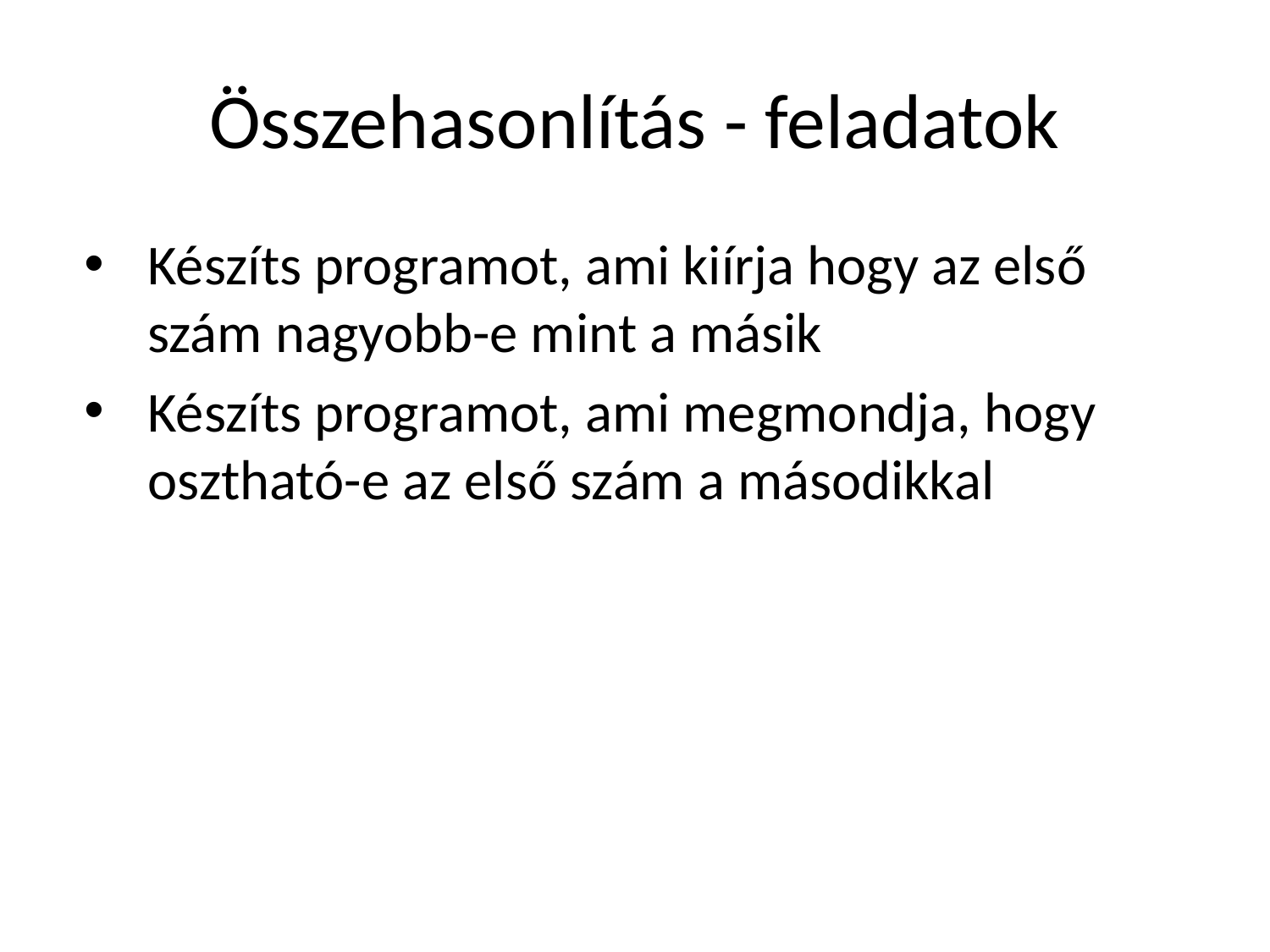

# Összehasonlítás - feladatok
Készíts programot, ami kiírja hogy az első szám nagyobb-e mint a másik
Készíts programot, ami megmondja, hogy osztható-e az első szám a másodikkal